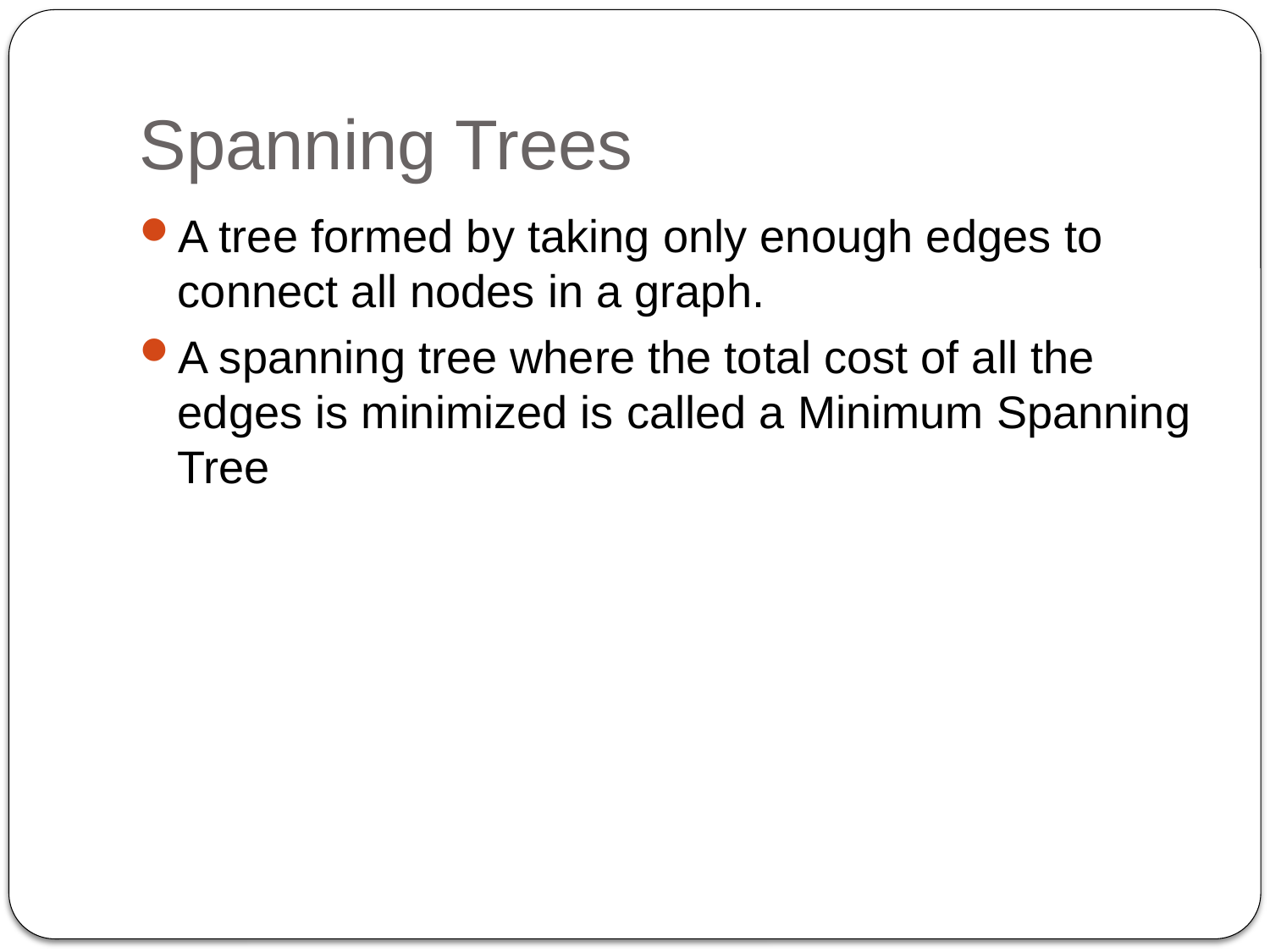

# Spanning Trees
A tree formed by taking only enough edges to connect all nodes in a graph.
A spanning tree where the total cost of all the edges is minimized is called a Minimum Spanning Tree